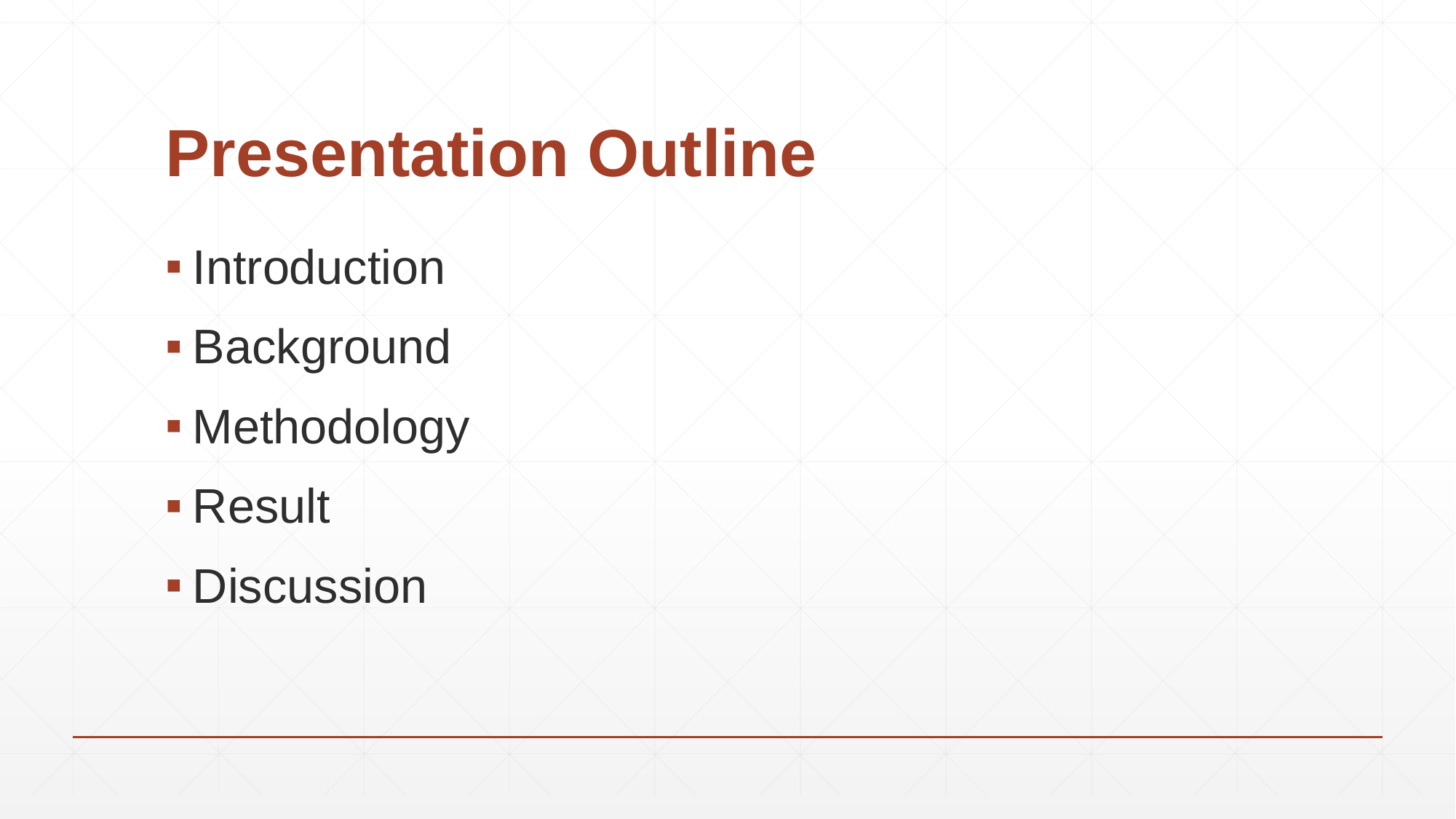

# Presentation Outline
Introduction
Background
Methodology
Result
Discussion